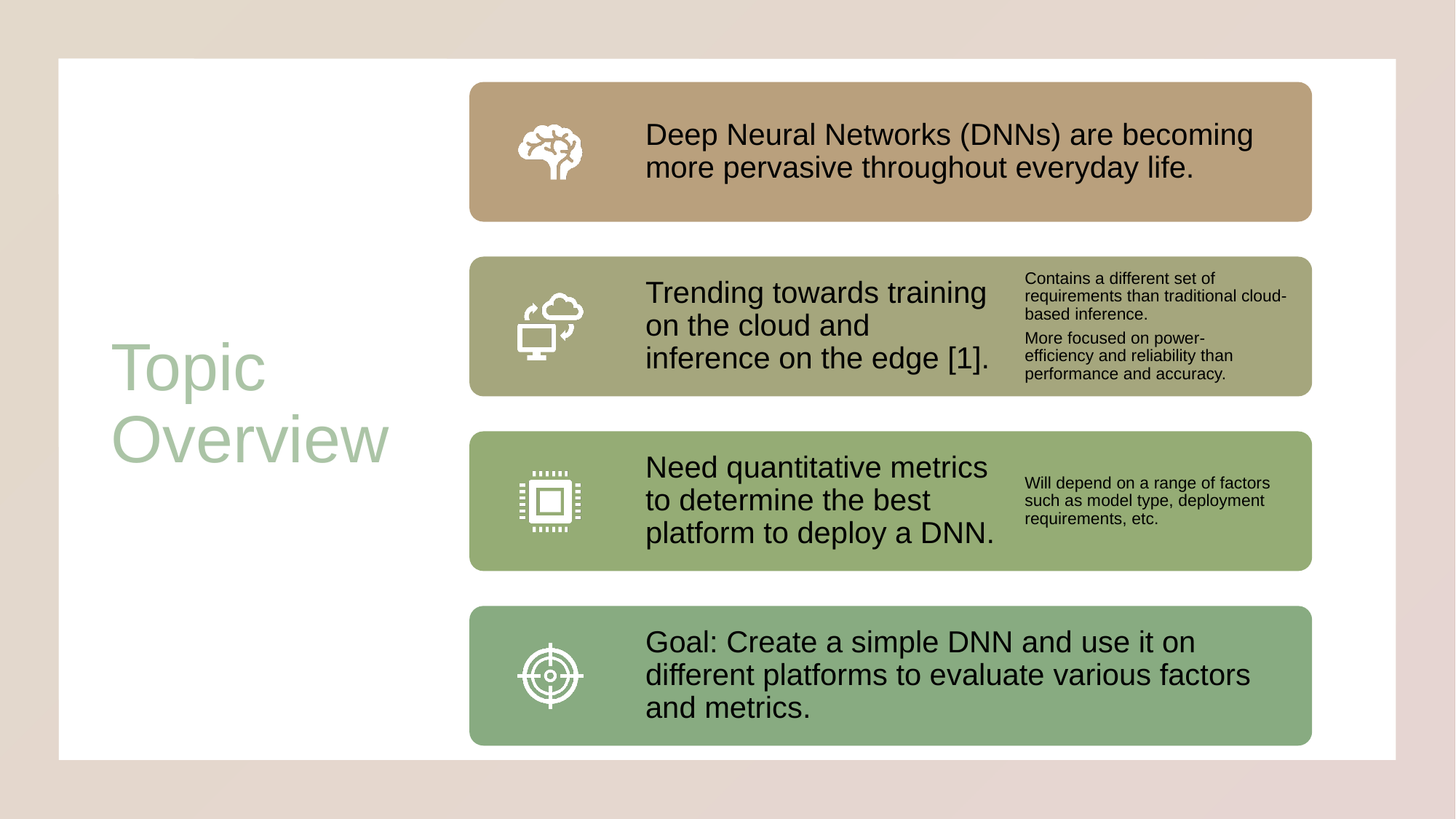

# Topic Overview
Deep Neural Networks (DNNs) are becoming more pervasive throughout everyday life.
Trending towards training on the cloud and inference on the edge [1].
Contains a different set of requirements than traditional cloud-based inference.
More focused on power-efficiency and reliability than performance and accuracy.
Need quantitative metrics to determine the best platform to deploy a DNN.
Will depend on a range of factors such as model type, deployment requirements, etc.
Goal: Create a simple DNN and use it on different platforms to evaluate various factors and metrics.